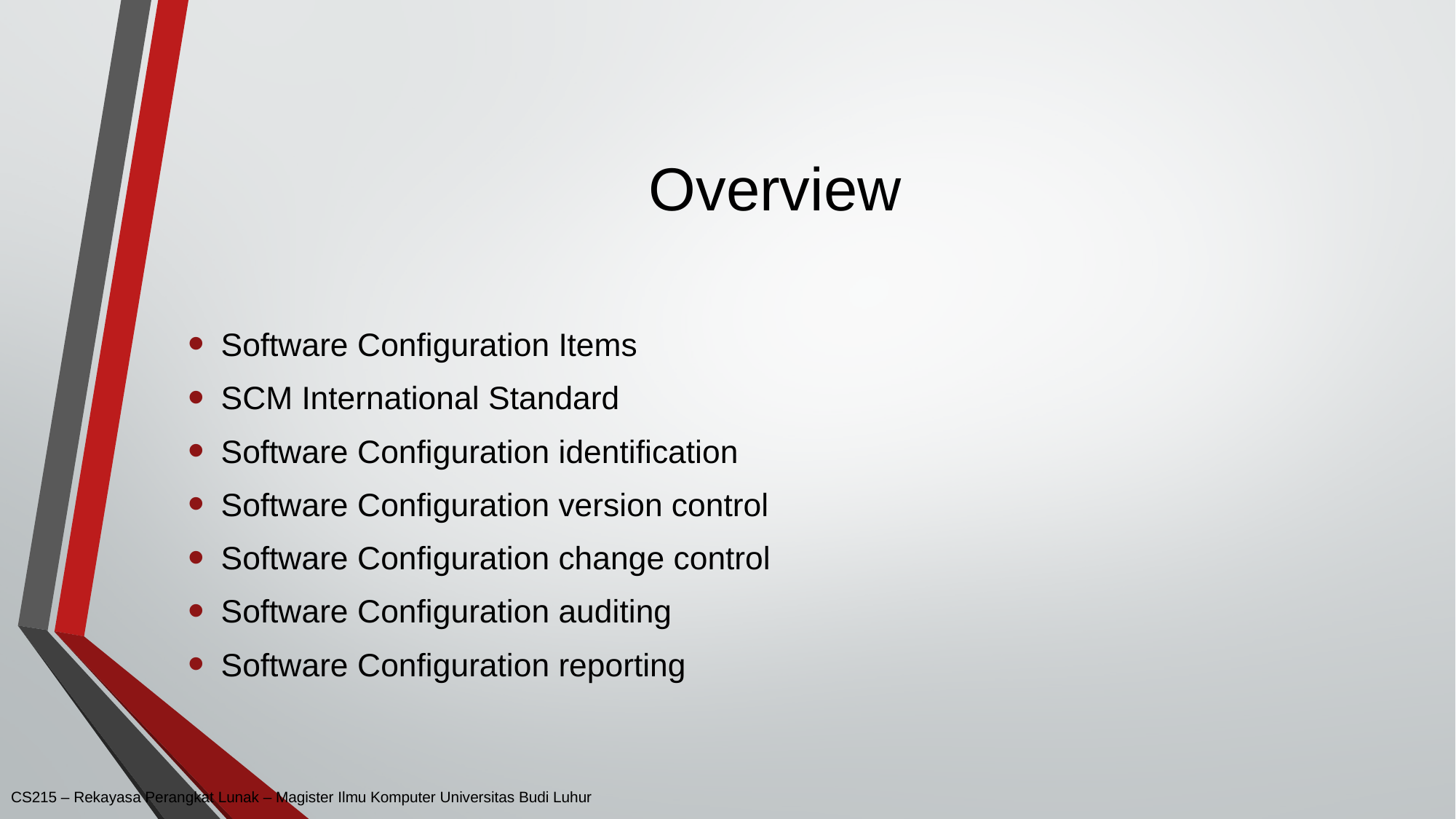

# Overview
Software Configuration Items
SCM International Standard
Software Configuration identification
Software Configuration version control
Software Configuration change control
Software Configuration auditing
Software Configuration reporting
CS215 – Rekayasa Perangkat Lunak – Magister Ilmu Komputer Universitas Budi Luhur